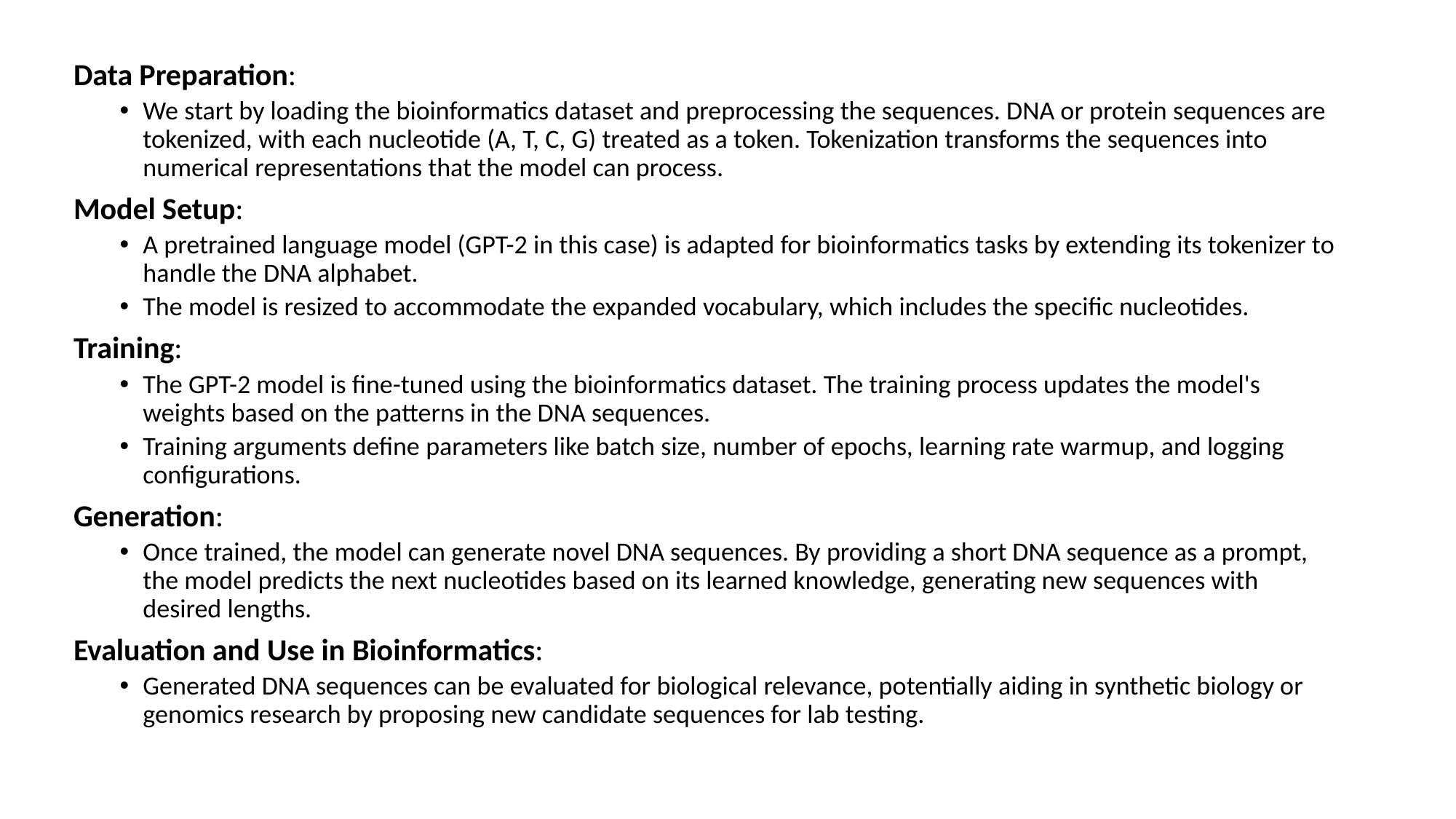

Data Preparation:
We start by loading the bioinformatics dataset and preprocessing the sequences. DNA or protein sequences are tokenized, with each nucleotide (A, T, C, G) treated as a token. Tokenization transforms the sequences into numerical representations that the model can process.
Model Setup:
A pretrained language model (GPT-2 in this case) is adapted for bioinformatics tasks by extending its tokenizer to handle the DNA alphabet.
The model is resized to accommodate the expanded vocabulary, which includes the specific nucleotides.
Training:
The GPT-2 model is fine-tuned using the bioinformatics dataset. The training process updates the model's weights based on the patterns in the DNA sequences.
Training arguments define parameters like batch size, number of epochs, learning rate warmup, and logging configurations.
Generation:
Once trained, the model can generate novel DNA sequences. By providing a short DNA sequence as a prompt, the model predicts the next nucleotides based on its learned knowledge, generating new sequences with desired lengths.
Evaluation and Use in Bioinformatics:
Generated DNA sequences can be evaluated for biological relevance, potentially aiding in synthetic biology or genomics research by proposing new candidate sequences for lab testing.